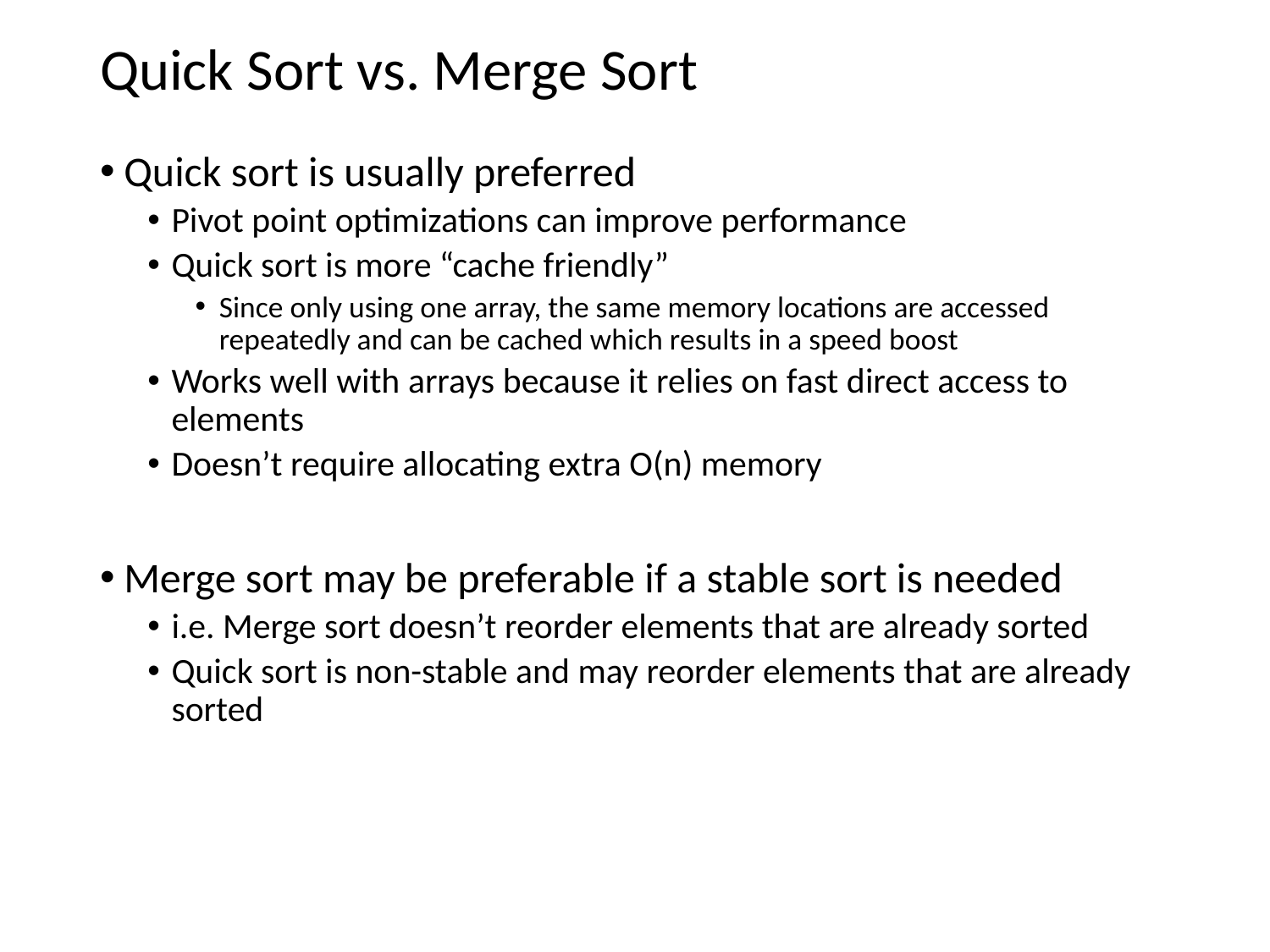

# Quick Sort vs. Merge Sort
Quick sort is usually preferred
Pivot point optimizations can improve performance
Quick sort is more “cache friendly”
Since only using one array, the same memory locations are accessed repeatedly and can be cached which results in a speed boost
Works well with arrays because it relies on fast direct access to elements
Doesn’t require allocating extra O(n) memory

Merge sort may be preferable if a stable sort is needed
i.e. Merge sort doesn’t reorder elements that are already sorted
Quick sort is non-stable and may reorder elements that are already sorted